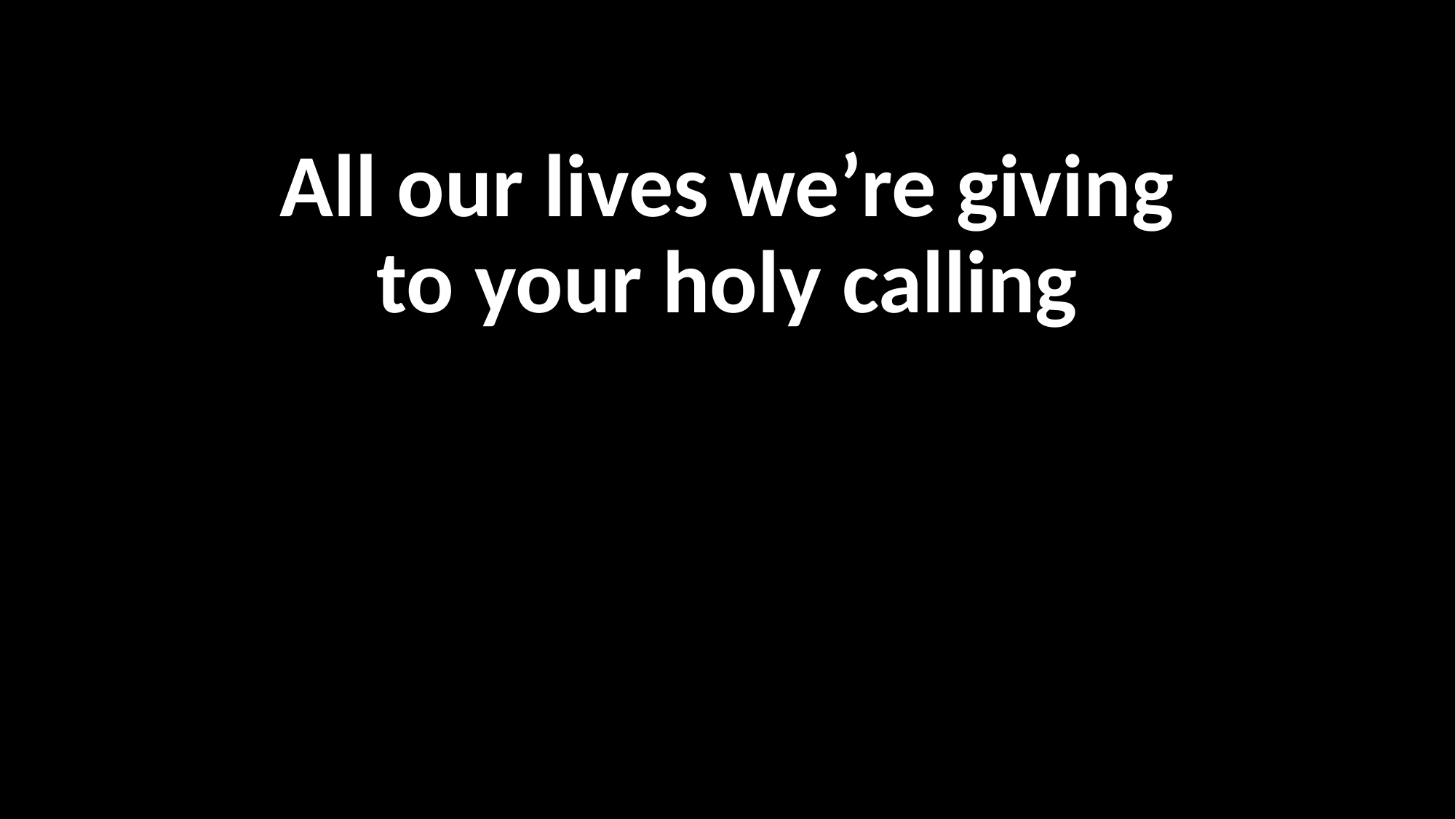

All our lives we’re giving
to your holy calling